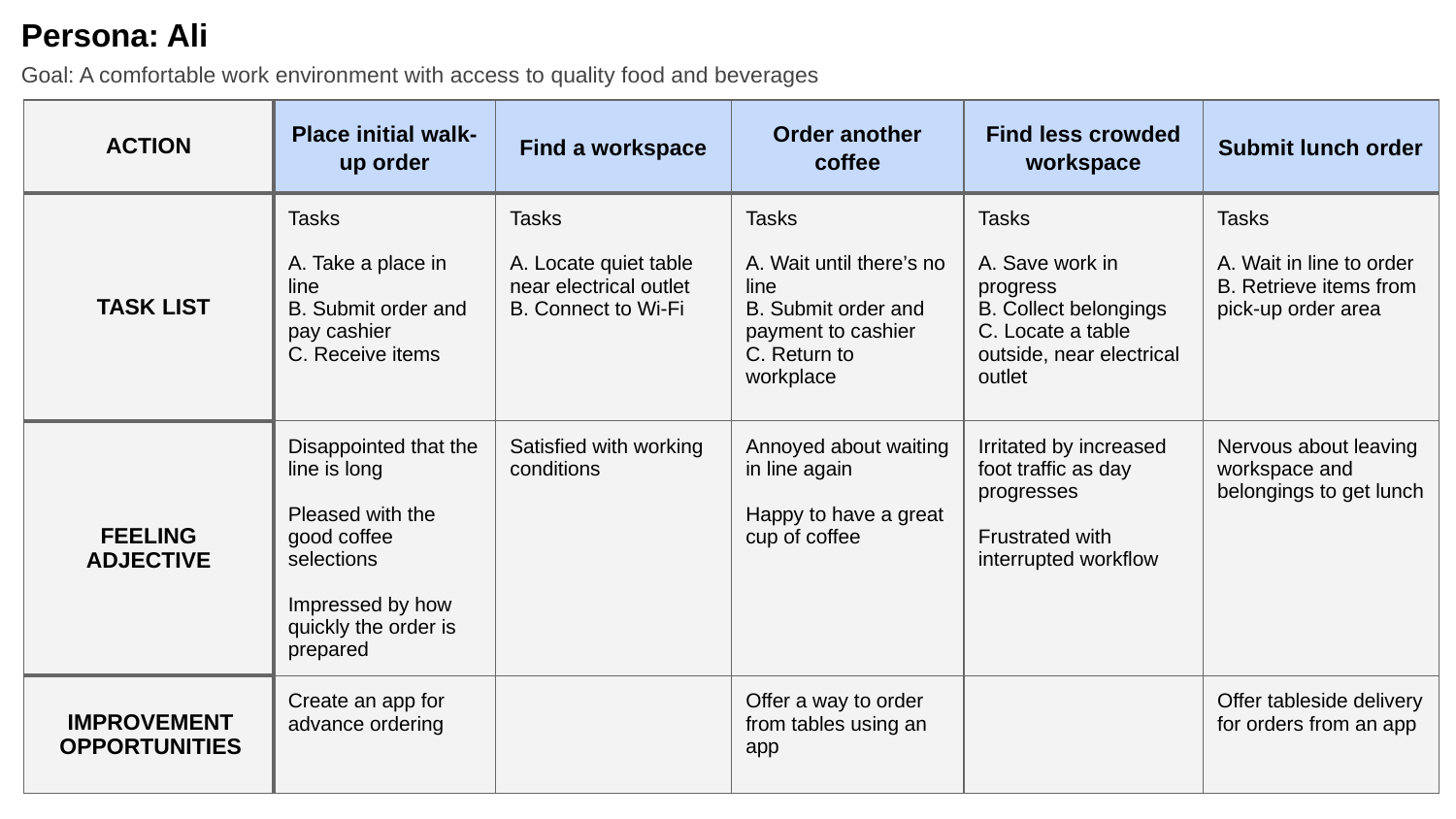

Persona: Ali
Goal: A comfortable work environment with access to quality food and beverages
| ACTION | Place initial walk-up order | Find a workspace | Order another coffee | Find less crowded workspace | Submit lunch order |
| --- | --- | --- | --- | --- | --- |
| TASK LIST | Tasks A. Take a place in line B. Submit order and pay cashier C. Receive items | Tasks A. Locate quiet table near electrical outlet B. Connect to Wi-Fi | Tasks A. Wait until there’s no line B. Submit order and payment to cashier C. Return to workplace | Tasks A. Save work in progress B. Collect belongings C. Locate a table outside, near electrical outlet | Tasks A. Wait in line to order B. Retrieve items from pick-up order area |
| FEELING ADJECTIVE | Disappointed that the line is long Pleased with the good coffee selections Impressed by how quickly the order is prepared | Satisfied with working conditions | Annoyed about waiting in line again Happy to have a great cup of coffee | Irritated by increased foot traffic as day progresses Frustrated with interrupted workflow | Nervous about leaving workspace and belongings to get lunch |
| IMPROVEMENT OPPORTUNITIES | Create an app for advance ordering |  | Offer a way to order from tables using an app |  | Offer tableside delivery for orders from an app |